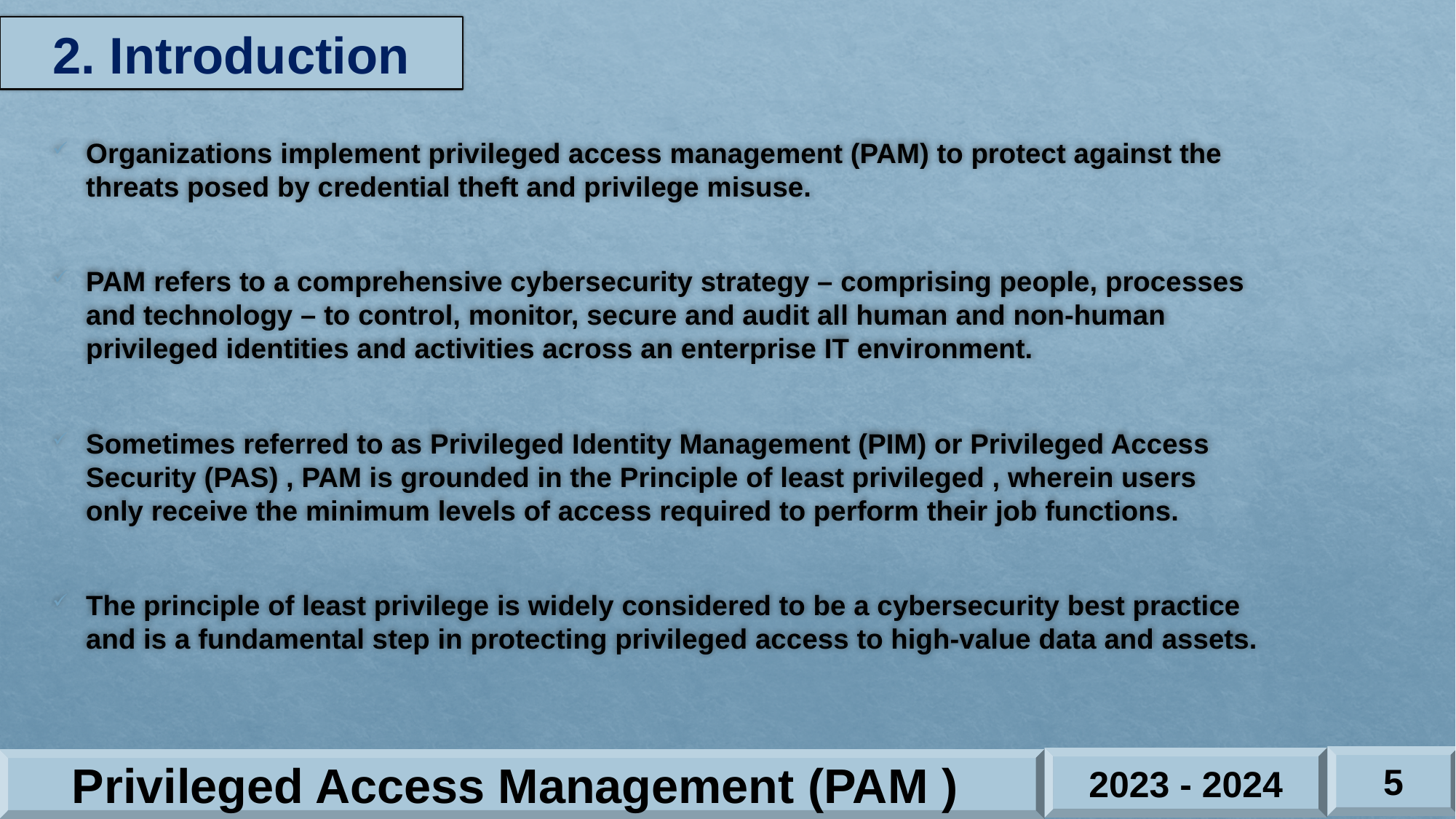

# 2. Introduction
Organizations implement privileged access management (PAM) to protect against the threats posed by credential theft and privilege misuse.

PAM refers to a comprehensive cybersecurity strategy – comprising people, processes and technology – to control, monitor, secure and audit all human and non-human privileged identities and activities across an enterprise IT environment.

Sometimes referred to as Privileged Identity Management (PIM) or Privileged Access Security (PAS) , PAM is grounded in the Principle of least privileged , wherein users only receive the minimum levels of access required to perform their job functions.

The principle of least privilege is widely considered to be a cybersecurity best practice and is a fundamental step in protecting privileged access to high-value data and assets.

5
2023 - 2024
Privileged Access Management (PAM )